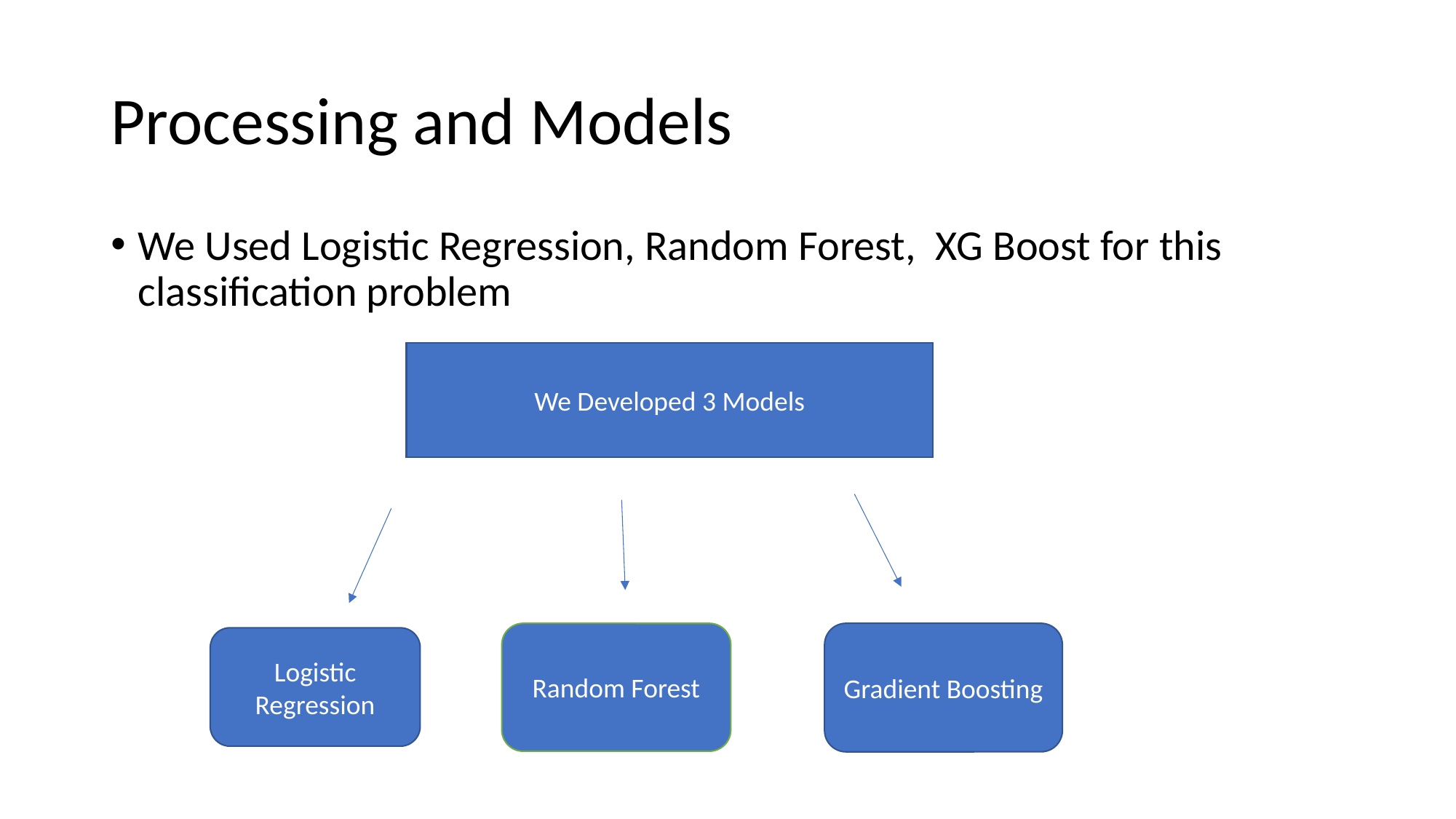

# Processing and Models

We Used Logistic Regression, Random Forest,  XG Boost for this classification problem
We Developed 3 Models
Random Forest
Gradient Boosting
Logistic Regression